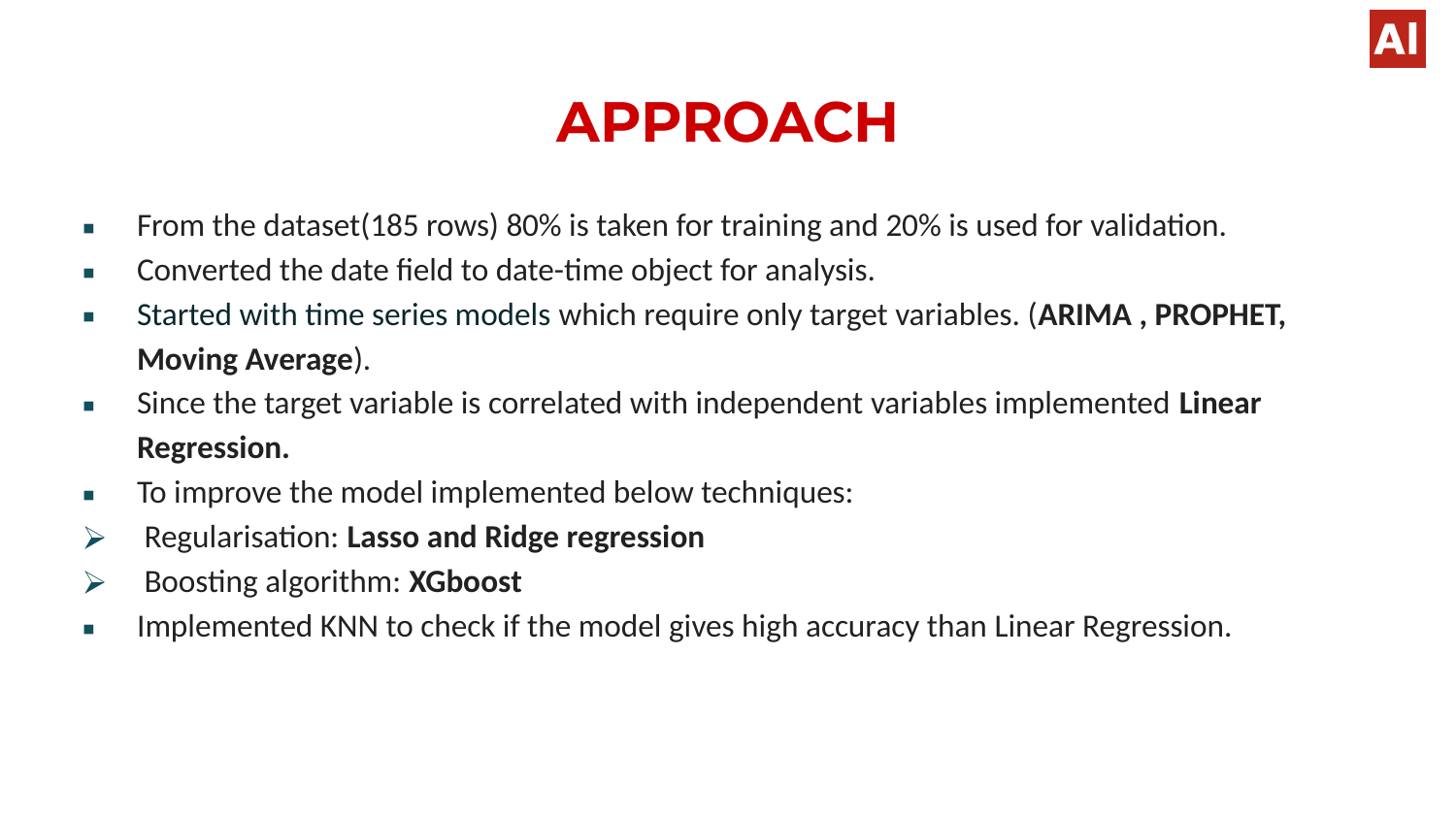

# APPROACH
From the dataset(185 rows) 80% is taken for training and 20% is used for validation.
Converted the date field to date-time object for analysis.
Started with time series models which require only target variables. (ARIMA , PROPHET, Moving Average).
Since the target variable is correlated with independent variables implemented Linear Regression.
To improve the model implemented below techniques:
 Regularisation: Lasso and Ridge regression
 Boosting algorithm: XGboost
Implemented KNN to check if the model gives high accuracy than Linear Regression.